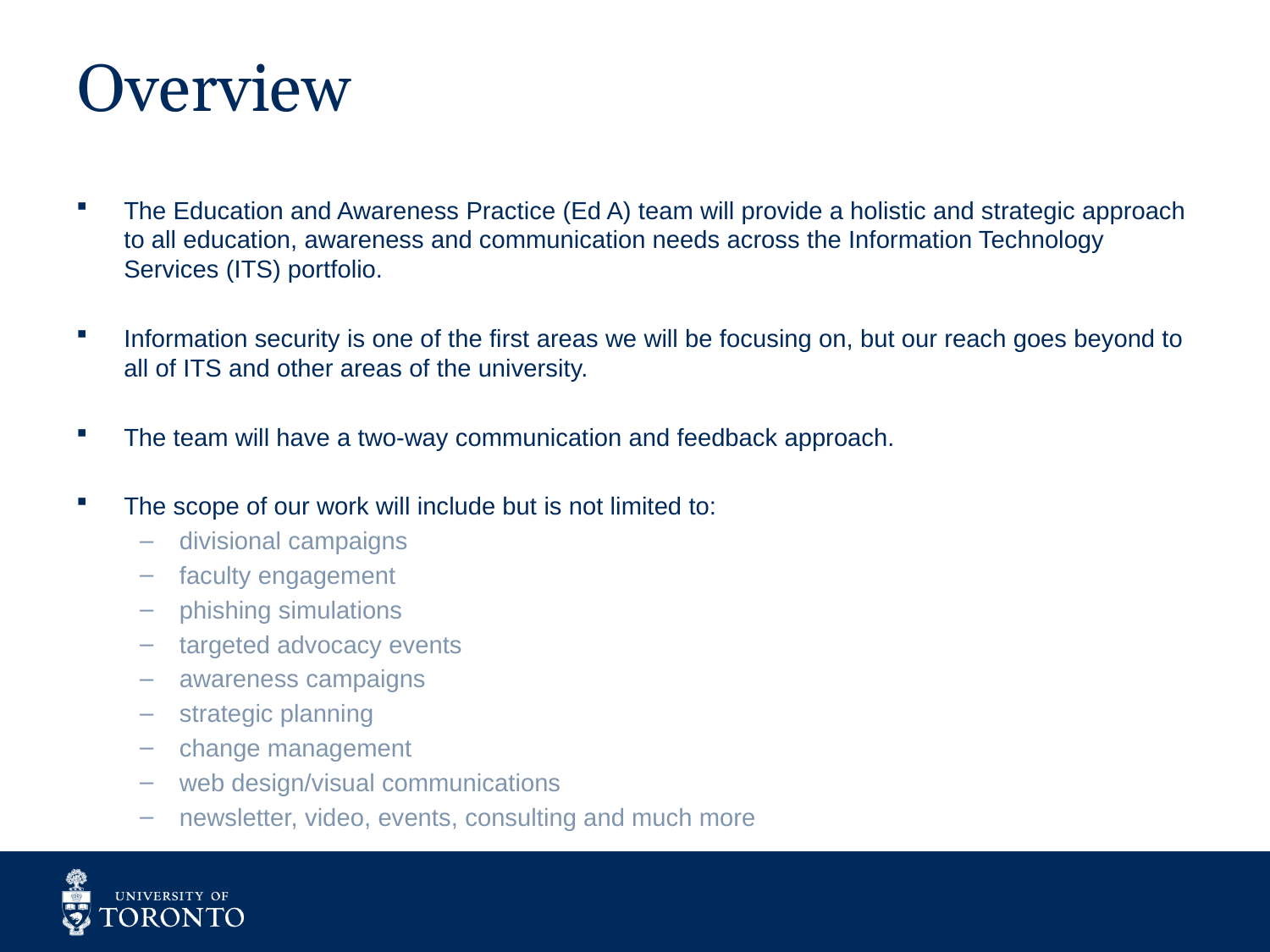

# Overview
The Education and Awareness Practice (Ed A) team will provide a holistic and strategic approach to all education, awareness and communication needs across the Information Technology Services (ITS) portfolio.

Information security is one of the first areas we will be focusing on, but our reach goes beyond to all of ITS and other areas of the university.

The team will have a two-way communication and feedback approach.

The scope of our work will include but is not limited to:
divisional campaigns
faculty engagement
phishing simulations
targeted advocacy events
awareness campaigns
strategic planning
change management
web design/visual communications
newsletter, video, events, consulting and much more